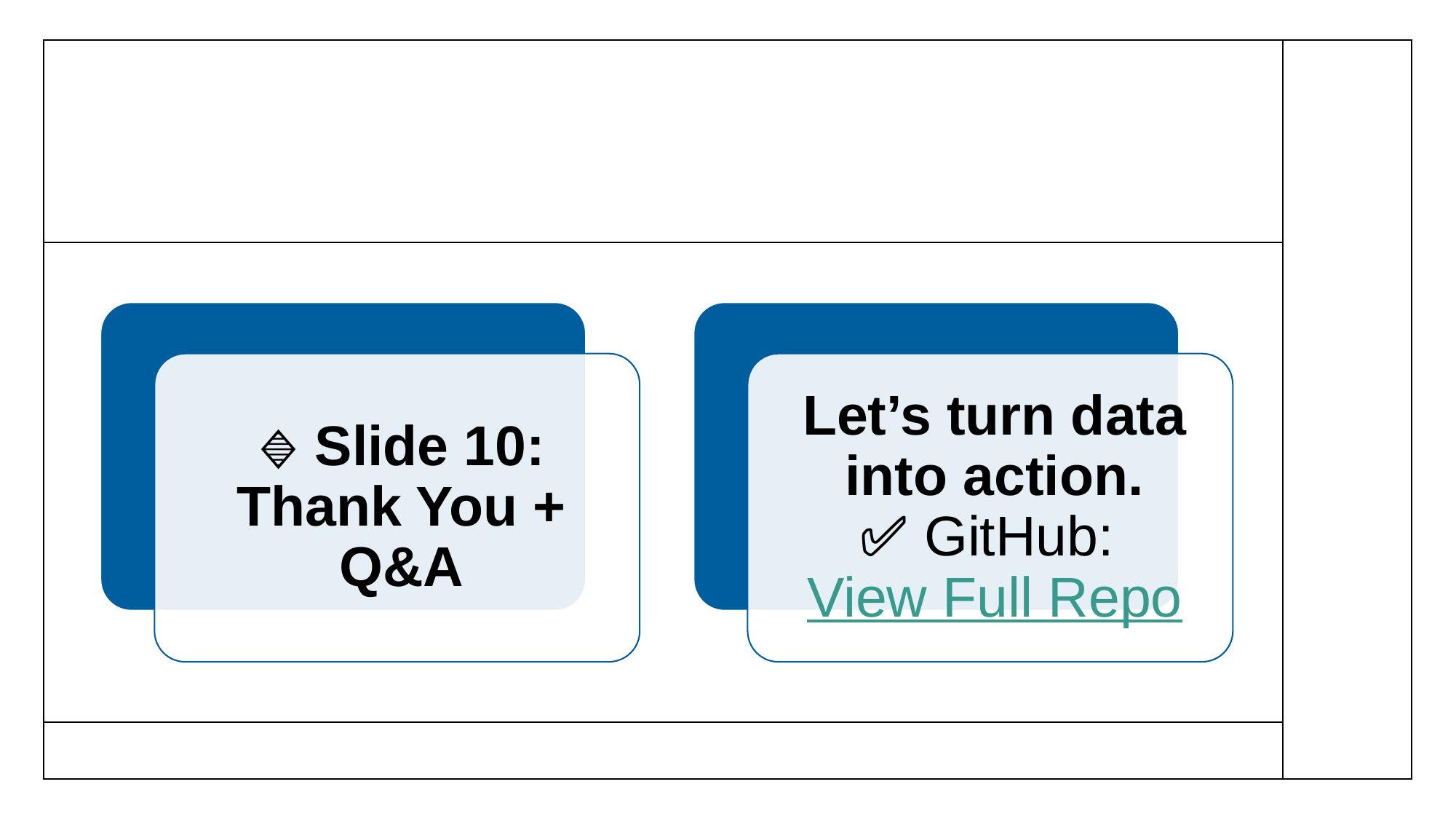

🔹 Slide 10: Thank You + Q&A
Let’s turn data into action.
✅ GitHub: View Full Repo